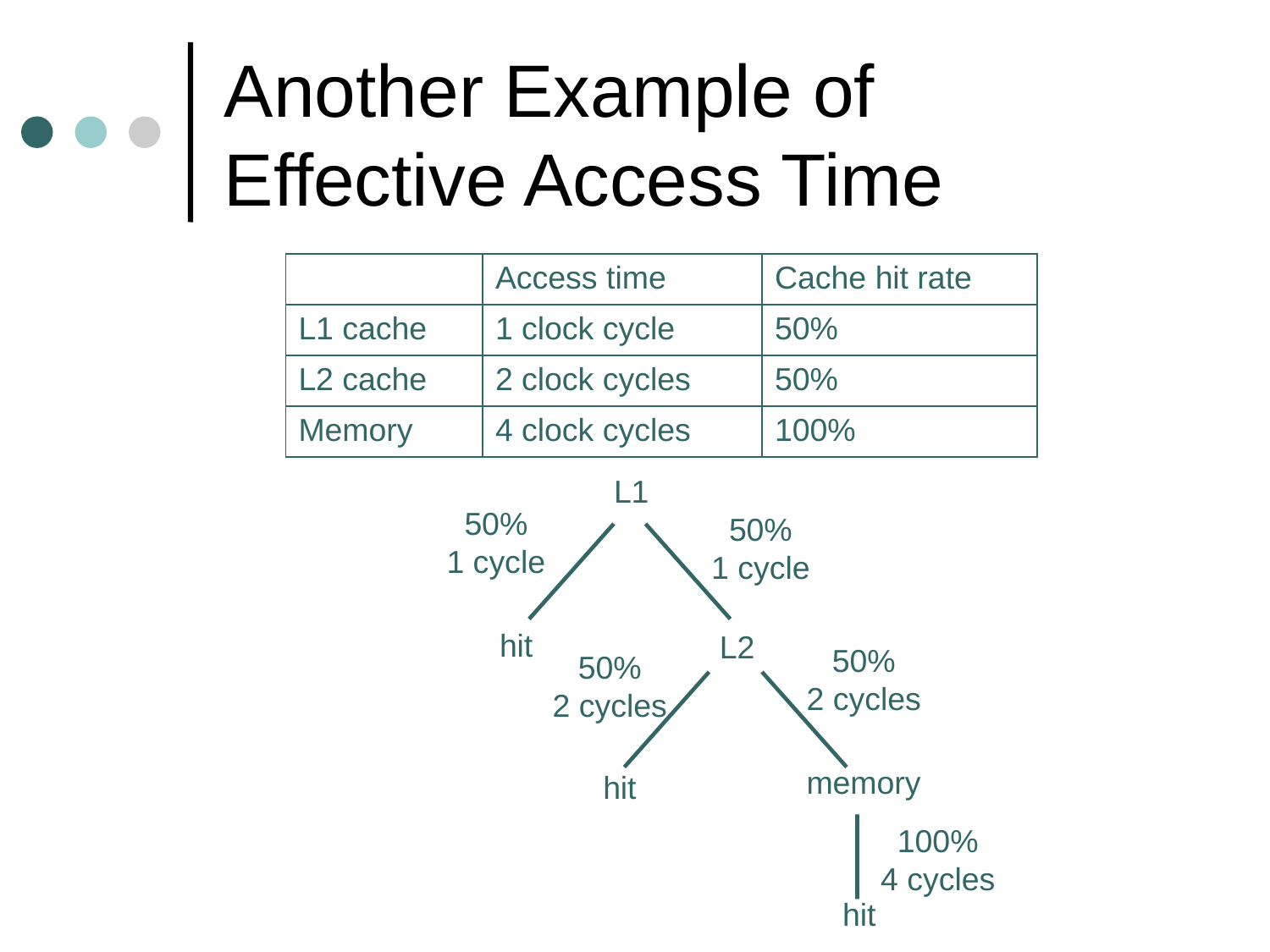

# Another Example of Effective Access Time
|  | Access time | Cache hit rate |
| --- | --- | --- |
| L1 cache | 1 clock cycle | 50% |
| L2 cache | 2 clock cycles | 50% |
| Memory | 4 clock cycles | 100% |
L1
50%
1 cycle
50%
1 cycle

hit
L2
50%
2 cycles
50%
2 cycles

memory
hit

100%
4 cycles
hit